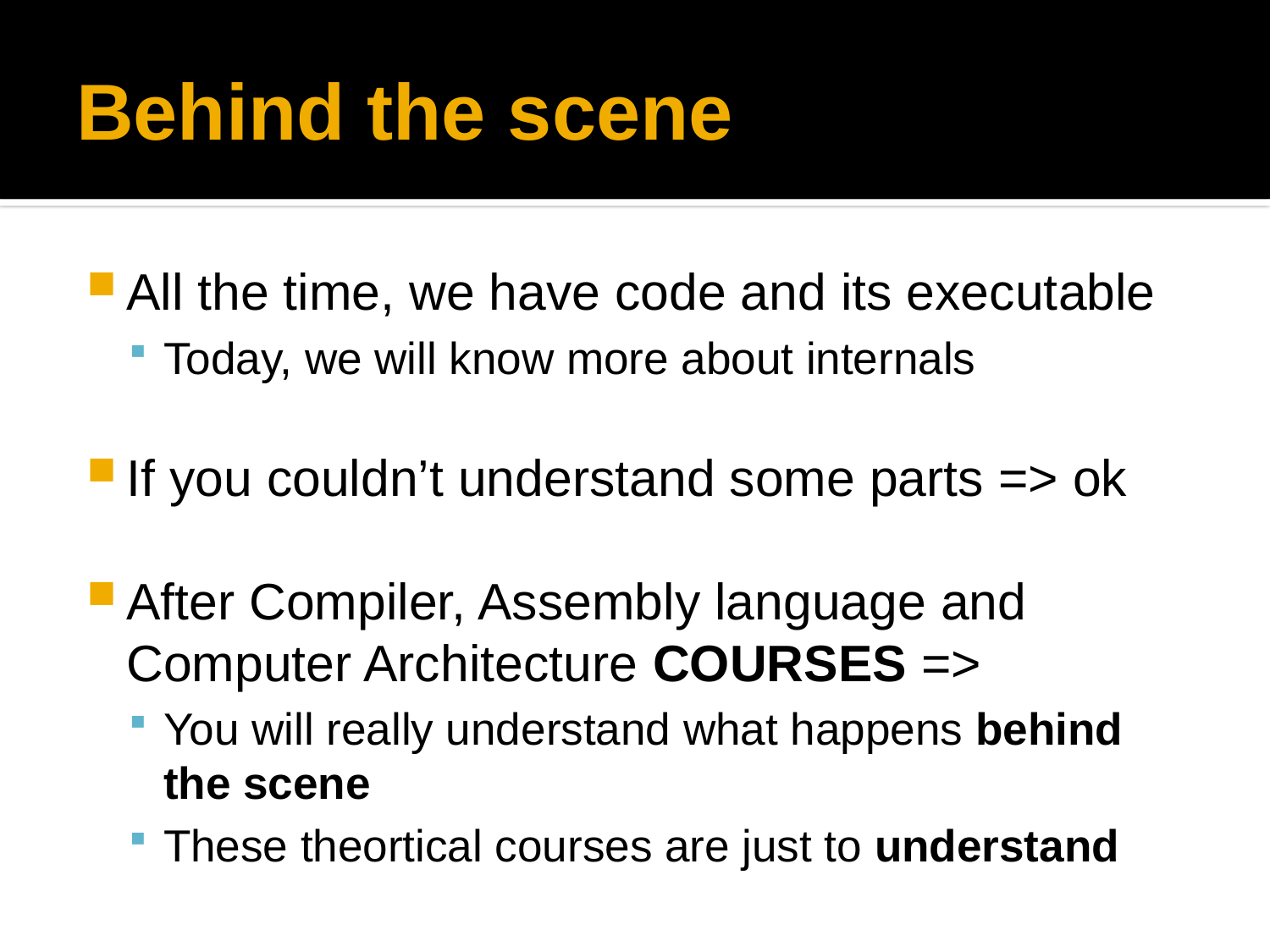

# Behind the scene
All the time, we have code and its executable
Today, we will know more about internals

If you couldn’t understand some parts => ok

After Compiler, Assembly language and Computer Architecture COURSES =>
You will really understand what happens behind the scene
These theortical courses are just to understand